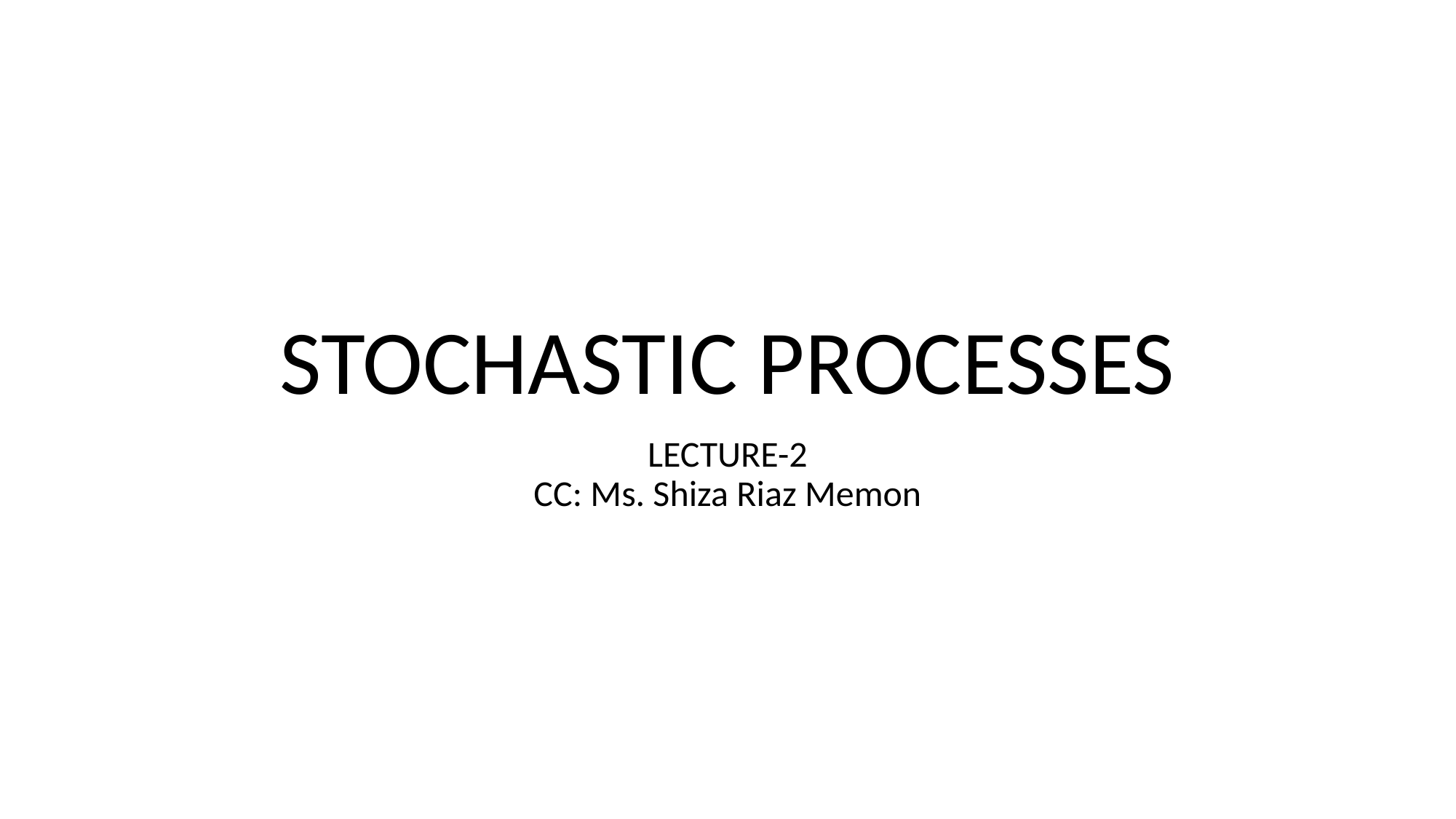

# STOCHASTIC PROCESSES
LECTURE-2
CC: Ms. Shiza Riaz Memon